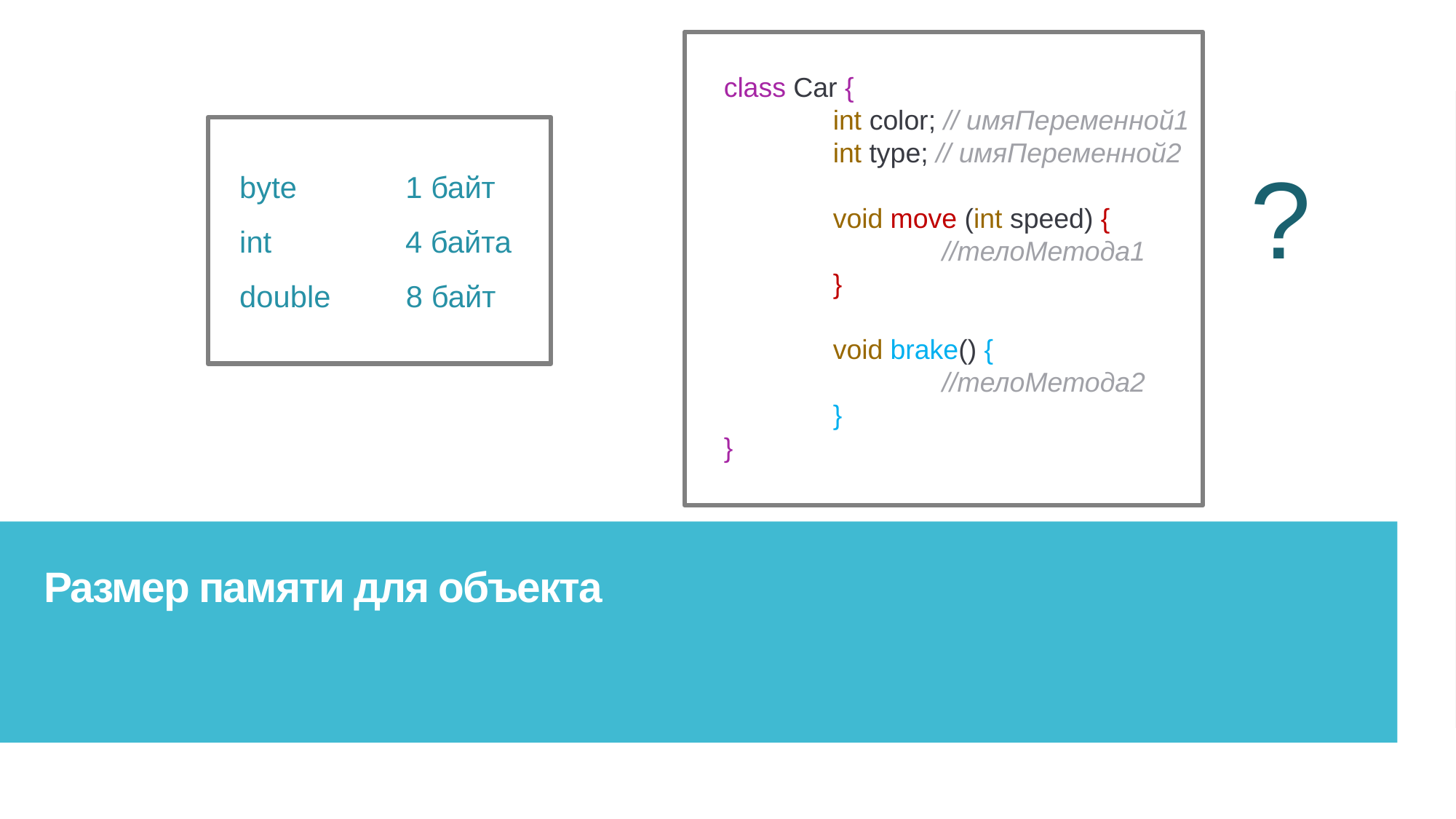

class Car {
	int color; // имяПеременной1
	int type; // имяПеременной2

	void move (int speed) {
		//телоМетода1
	}

	void brake() {
		//телоМетода2
 	}
}

byte             1 байт
int                4 байта
double         8 байт
?

Размер памяти для объекта